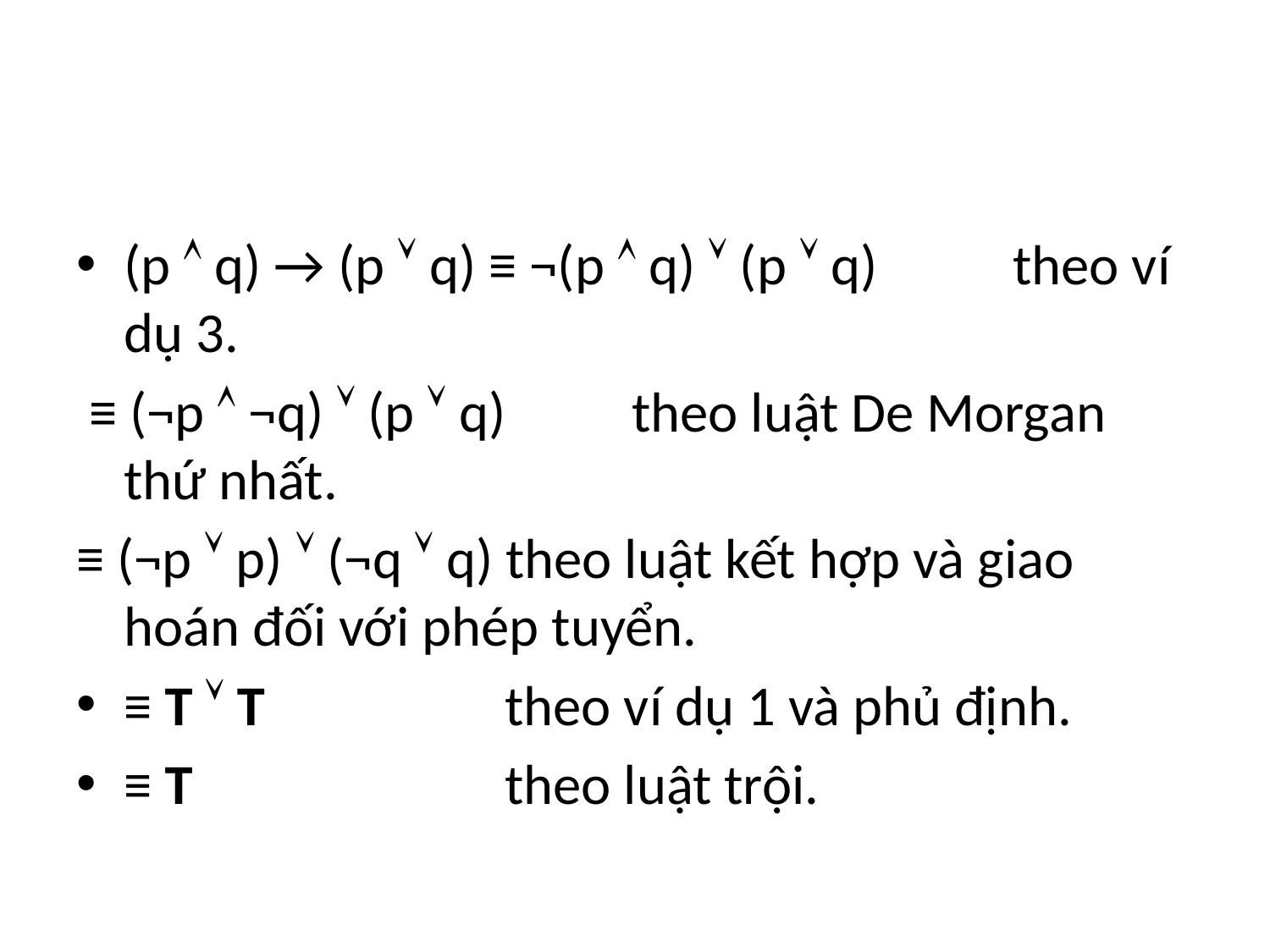

#
(p ∧ q) → (p ∨ q) ≡ ¬(p ∧ q) ∨ (p ∨ q) 	theo ví dụ 3.
 ≡ (¬p ∧ ¬q) ∨ (p ∨ q)	theo luật De Morgan thứ nhất.
≡ (¬p ∨ p) ∨ (¬q ∨ q) theo luật kết hợp và giao hoán đối với phép tuyển.
≡ T ∨ T		theo ví dụ 1 và phủ định.
≡ T			theo luật trội.